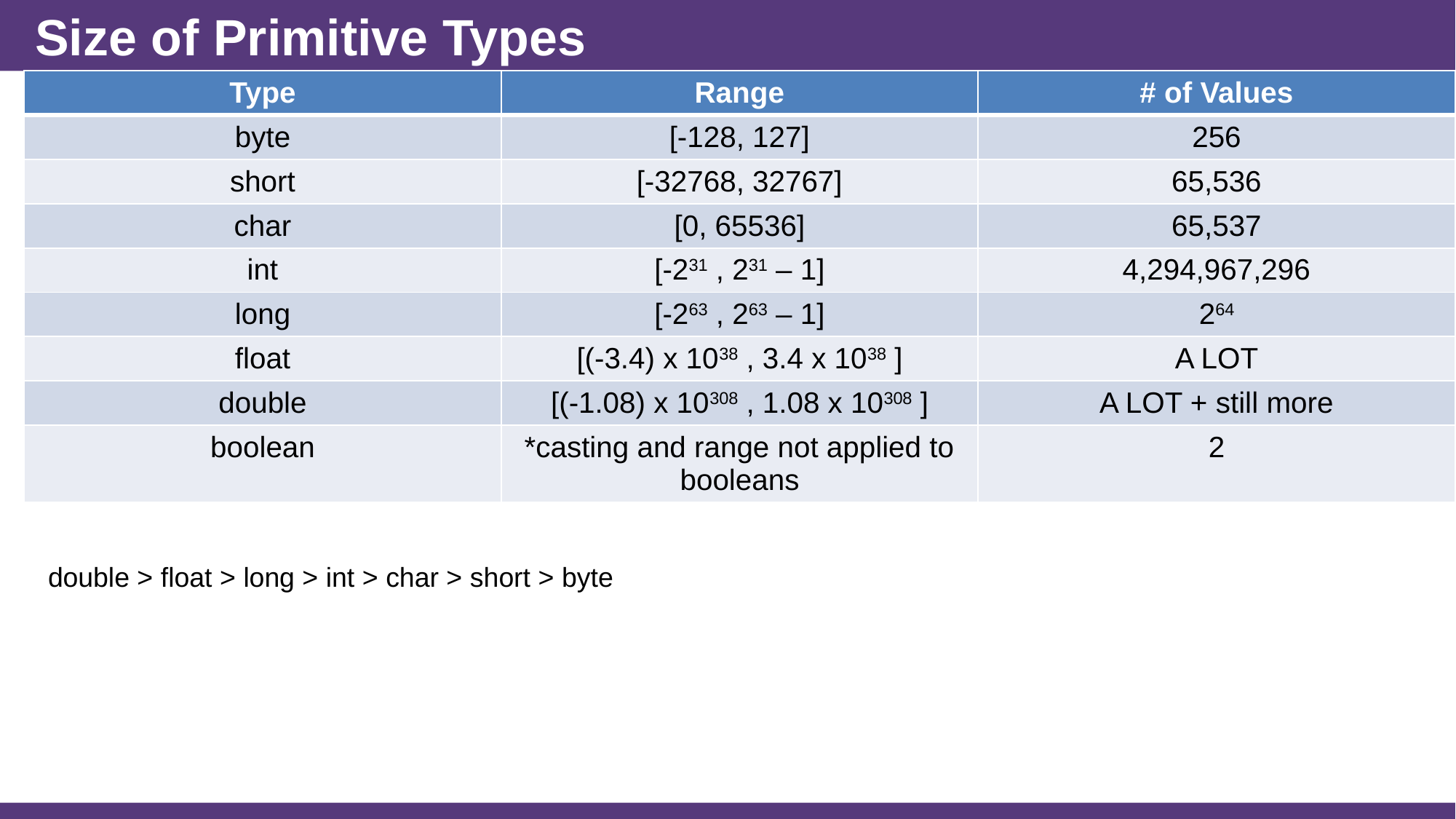

# Size of Primitive Types
| Type | Range | # of Values |
| --- | --- | --- |
| byte | [-128, 127] | 256 |
| short | [-32768, 32767] | 65,536 |
| char | [0, 65536] | 65,537 |
| int | [-231 , 231 – 1] | 4,294,967,296 |
| long | [-263 , 263 – 1] | 264 |
| float | [(-3.4) x 1038 , 3.4 x 1038 ] | A LOT |
| double | [(-1.08) x 10308 , 1.08 x 10308 ] | A LOT + still more |
| boolean | \*casting and range not applied to booleans | 2 |
double > float > long > int > char > short > byte